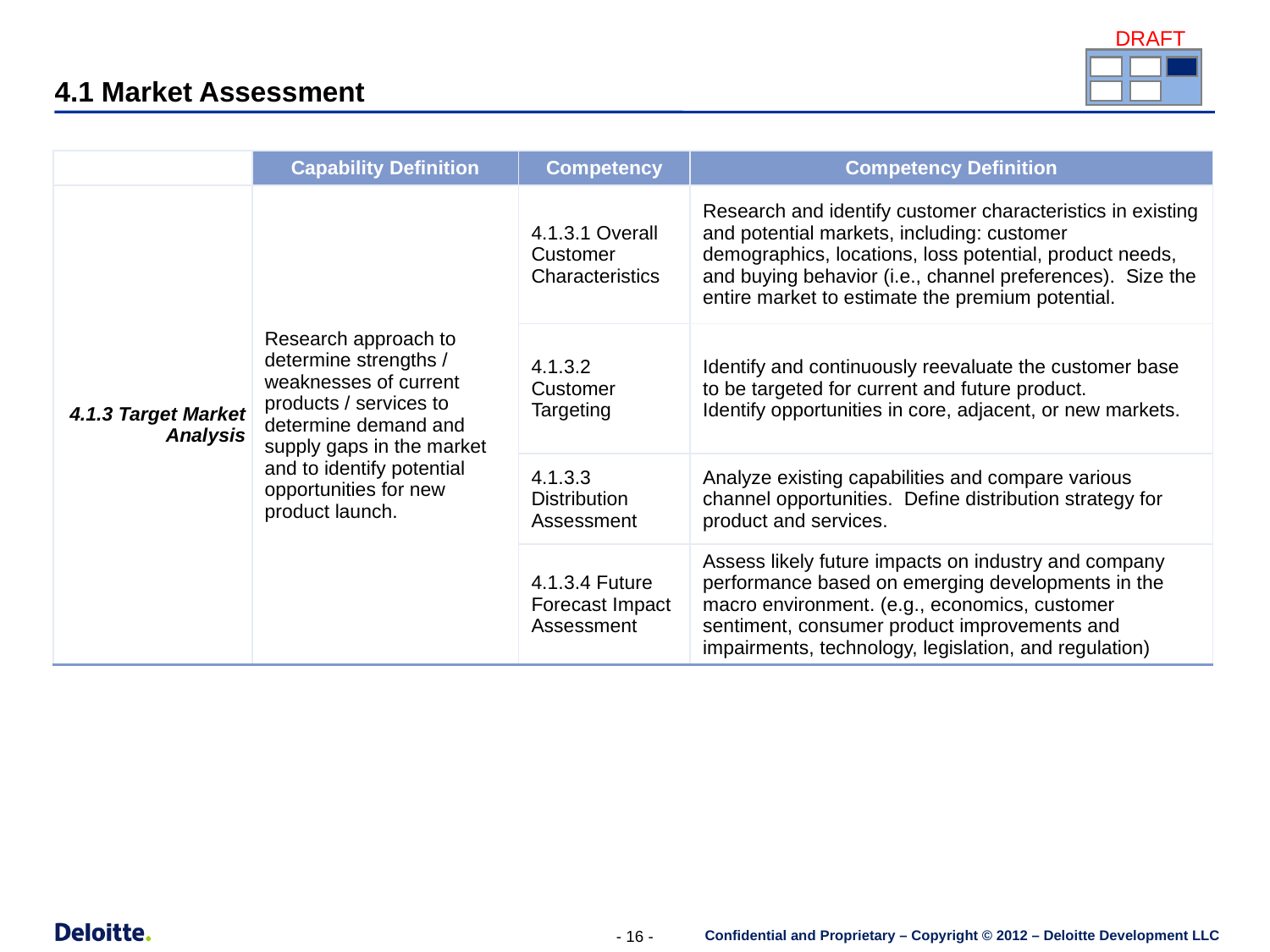

4.1 Market Assessment
|  | Capability Definition | Competency | Competency Definition |
| --- | --- | --- | --- |
| 4.1.3 Target Market Analysis | Research approach to determine strengths / weaknesses of current products / services to determine demand and supply gaps in the market and to identify potential opportunities for new product launch. | 4.1.3.1 Overall Customer Characteristics | Research and identify customer characteristics in existing and potential markets, including: customer demographics, locations, loss potential, product needs, and buying behavior (i.e., channel preferences). Size the entire market to estimate the premium potential. |
|  |  | 4.1.3.2 Customer Targeting | Identify and continuously reevaluate the customer base to be targeted for current and future product. Identify opportunities in core, adjacent, or new markets. |
|  |  | 4.1.3.3 Distribution Assessment | Analyze existing capabilities and compare various channel opportunities. Define distribution strategy for product and services. |
|  |  | 4.1.3.4 Future Forecast Impact Assessment | Assess likely future impacts on industry and company performance based on emerging developments in the macro environment. (e.g., economics, customer sentiment, consumer product improvements and impairments, technology, legislation, and regulation) |